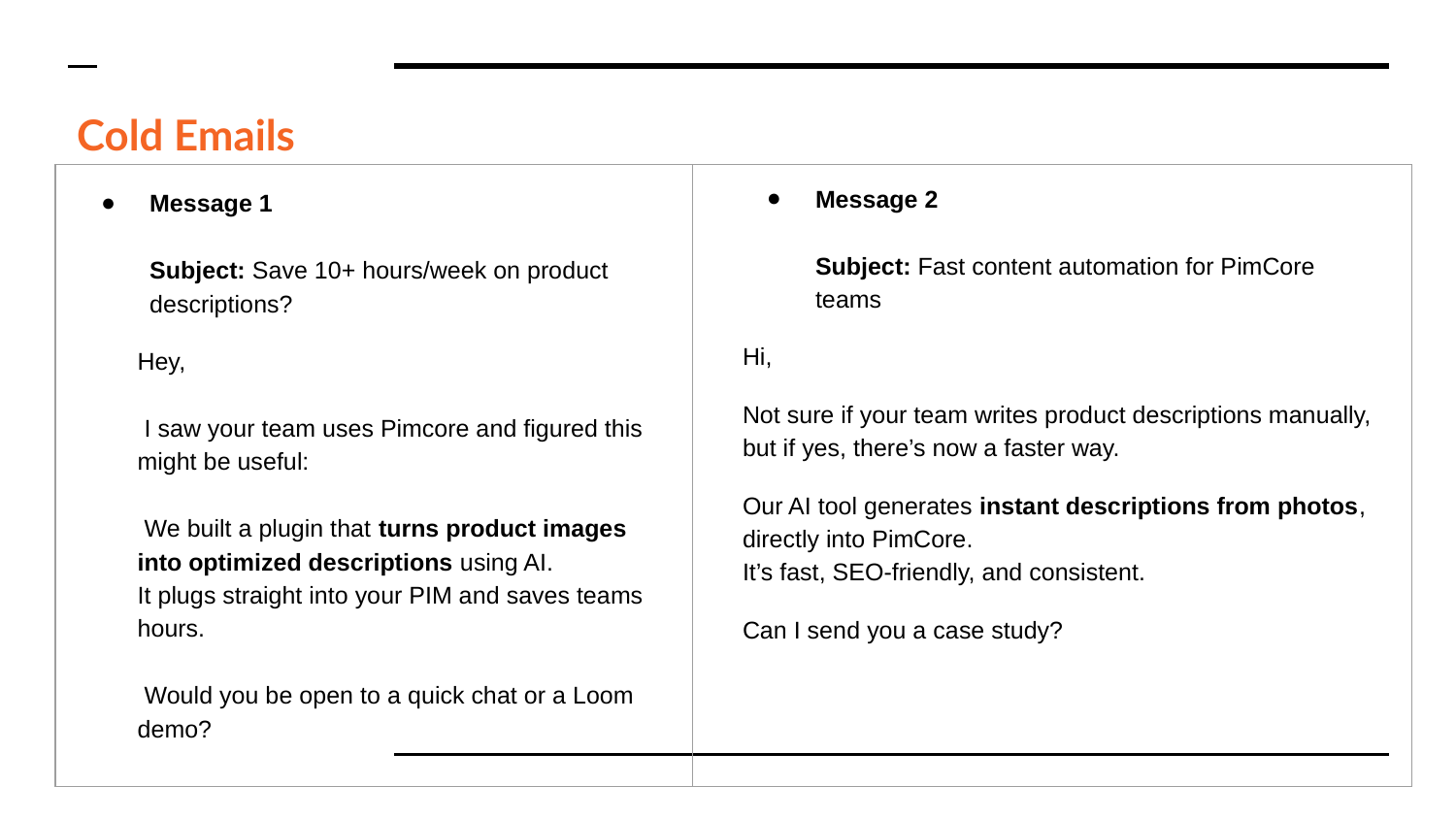

Cold Emails
Message 1
Subject: Save 10+ hours/week on product descriptions?
Hey,
 I saw your team uses Pimcore and figured this might be useful:
 We built a plugin that turns product images into optimized descriptions using AI.
It plugs straight into your PIM and saves teams hours.
 Would you be open to a quick chat or a Loom demo?

|  |  |
| --- | --- |
Message 2
Subject: Fast content automation for PimCore teams
Hi,
Not sure if your team writes product descriptions manually, but if yes, there’s now a faster way.
Our AI tool generates instant descriptions from photos, directly into PimCore.
It’s fast, SEO-friendly, and consistent.
Can I send you a case study?